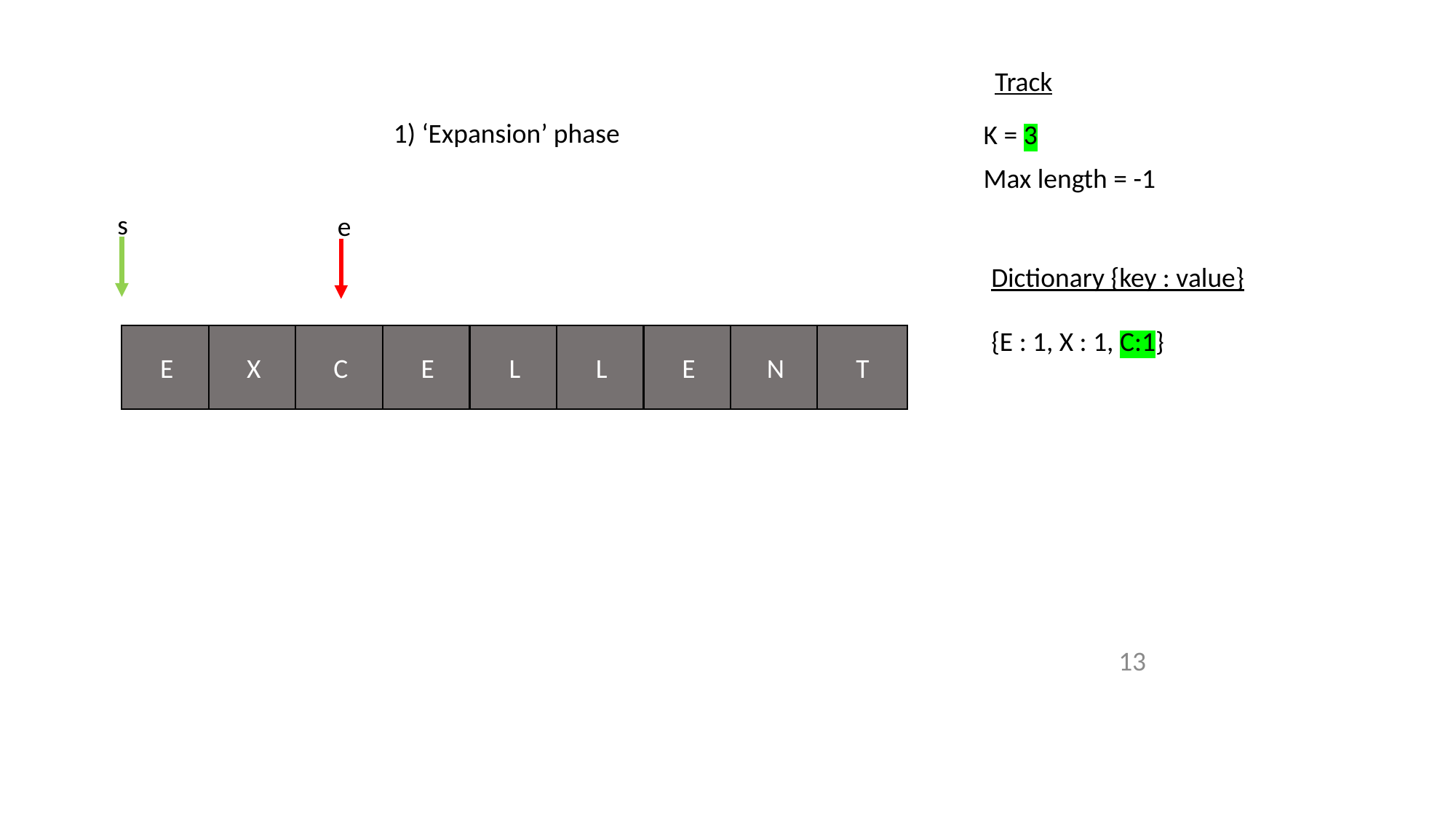

Track
1) ‘Expansion’ phase
K = 3
Max length = -1
s
e
Dictionary {key : value}
{E : 1, X : 1, C:1}
X
T
E
N
L
L
E
C
E
13